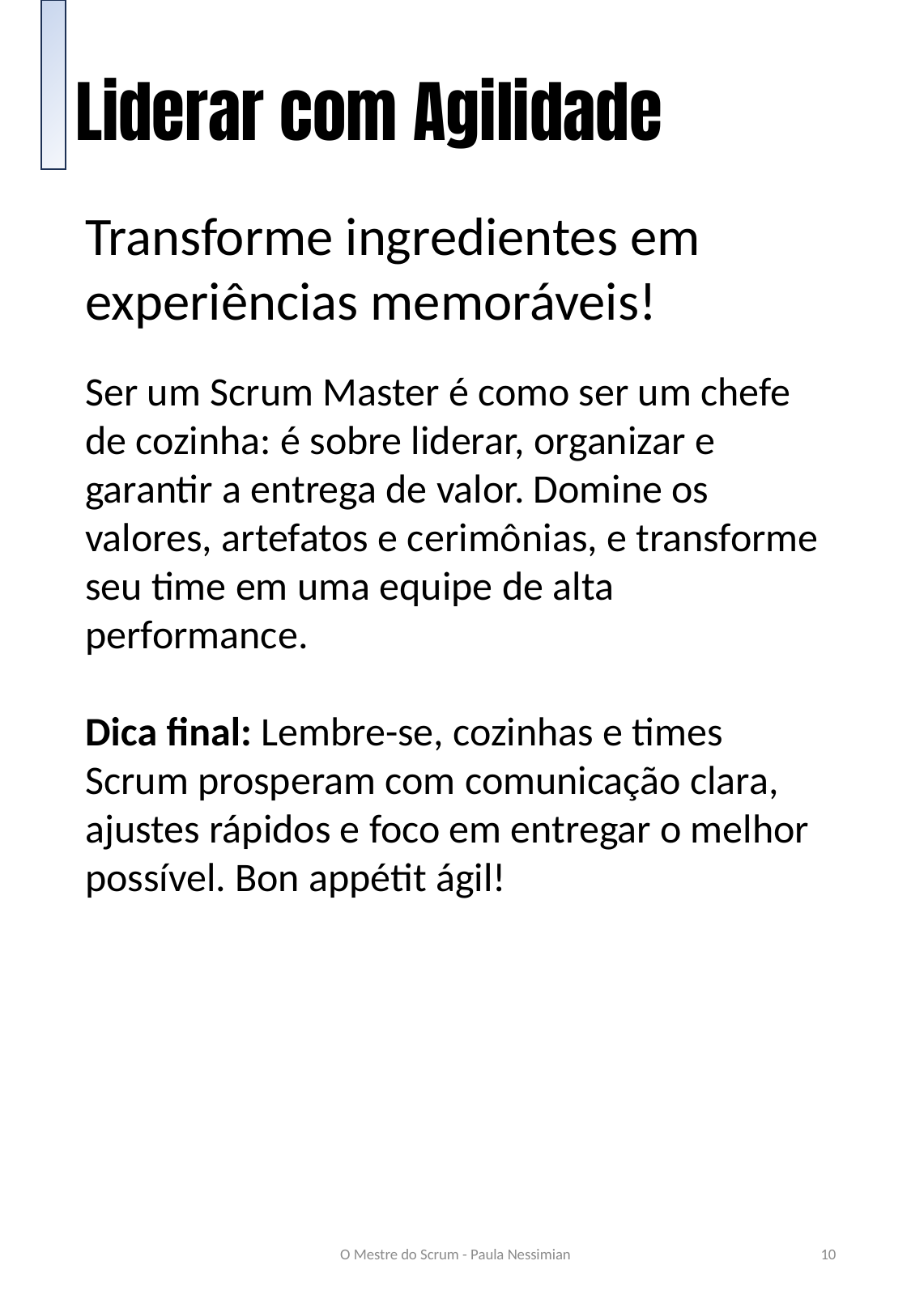

Liderar com Agilidade
Transforme ingredientes em experiências memoráveis!
Ser um Scrum Master é como ser um chefe de cozinha: é sobre liderar, organizar e garantir a entrega de valor. Domine os valores, artefatos e cerimônias, e transforme seu time em uma equipe de alta performance.

Dica final: Lembre-se, cozinhas e times Scrum prosperam com comunicação clara, ajustes rápidos e foco em entregar o melhor possível. Bon appétit ágil!

O Mestre do Scrum - Paula Nessimian
10